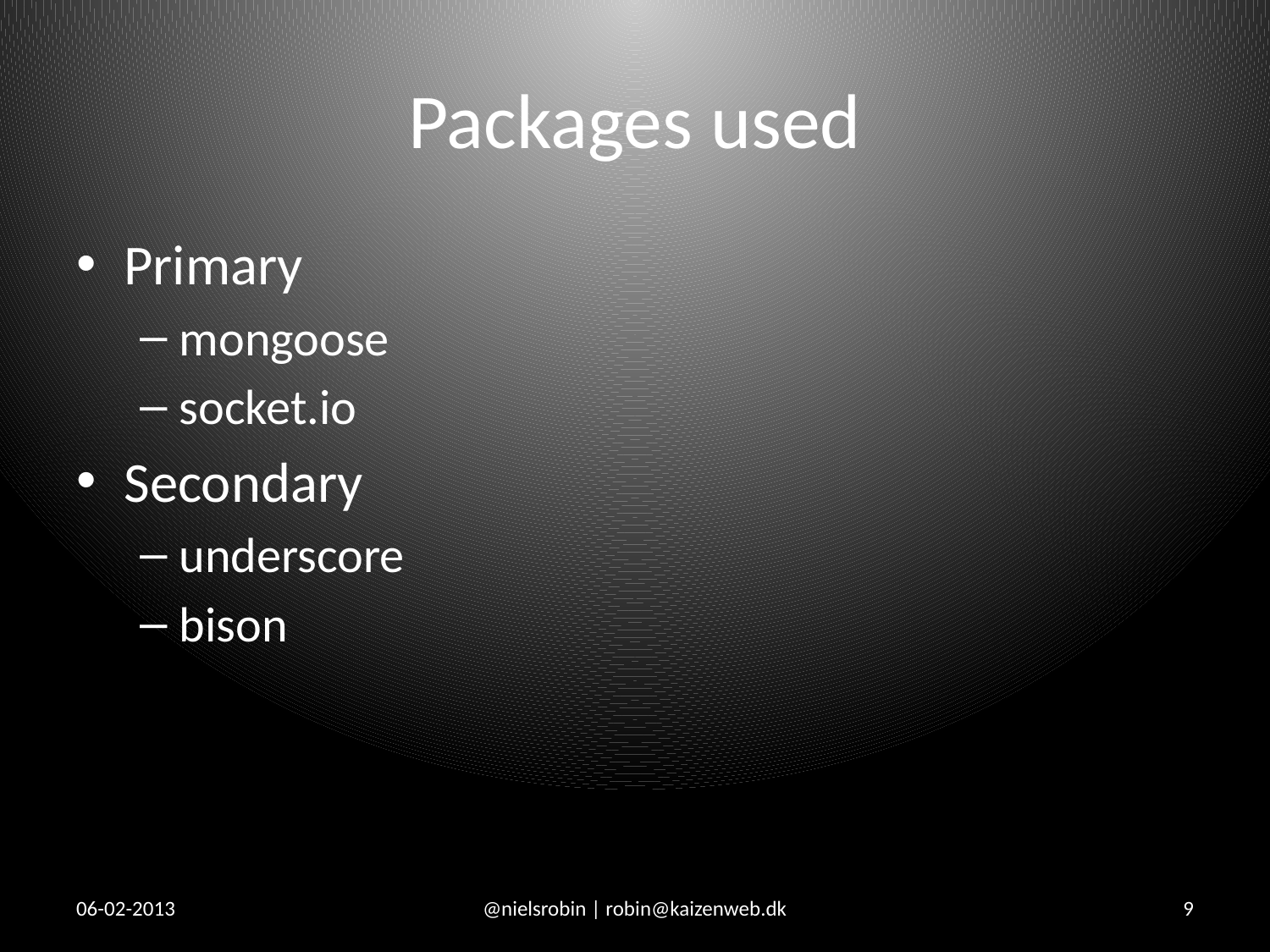

# Packages used
Primary
mongoose
socket.io
Secondary
underscore
bison

06-02-2013
@nielsrobin | robin@kaizenweb.dk
9